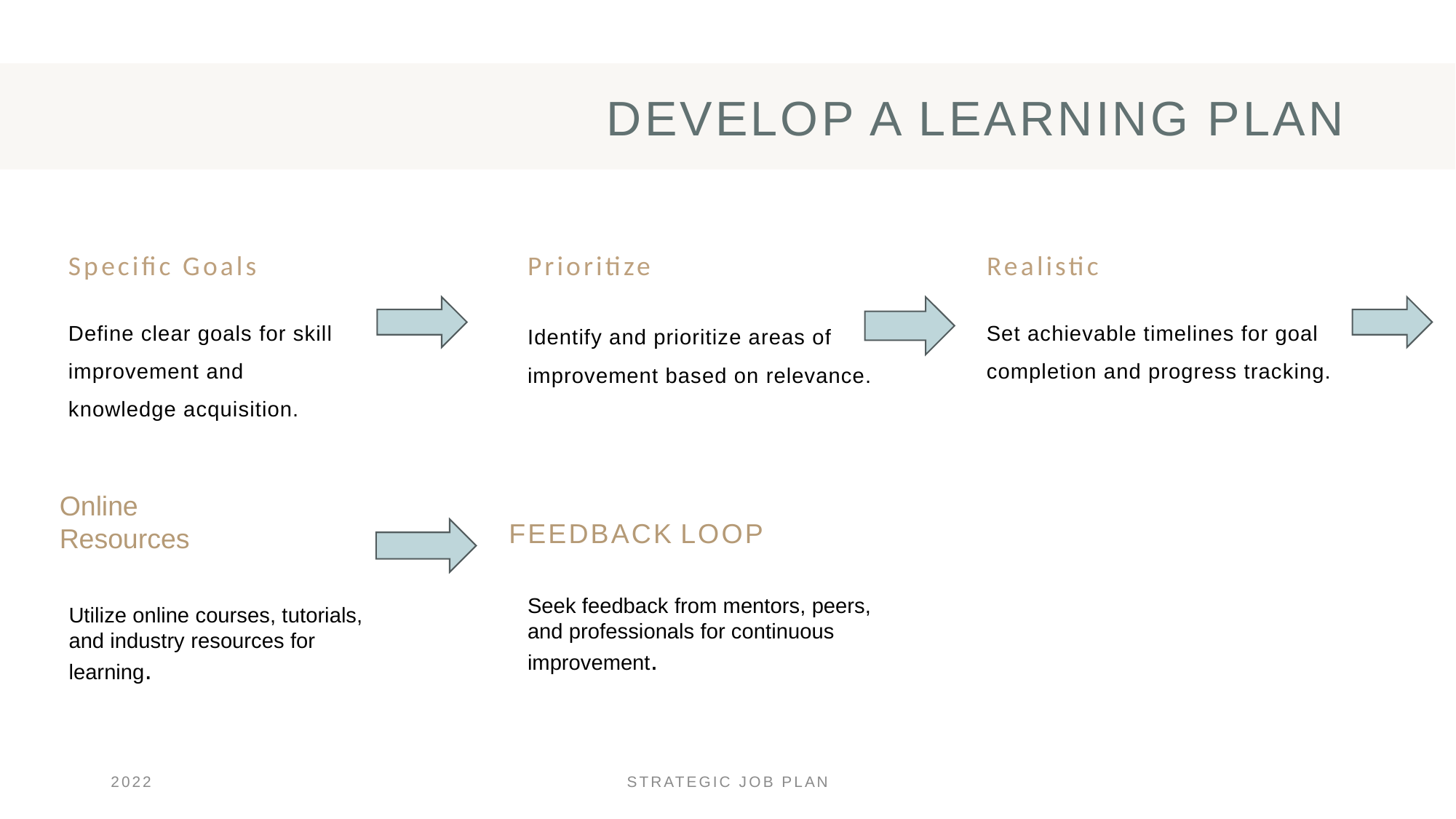

# Develop a Learning plan
Specific Goals
Prioritize
Realistic

Define clear goals for skill improvement and knowledge acquisition.
Set achievable timelines for goal completion and progress tracking.
Identify and prioritize areas of improvement based on relevance.​
Online Resources
Feedback Loop

Seek feedback from mentors, peers, and professionals for continuous improvement.
Utilize online courses, tutorials, and industry resources for learning.
2022
strategic job plan